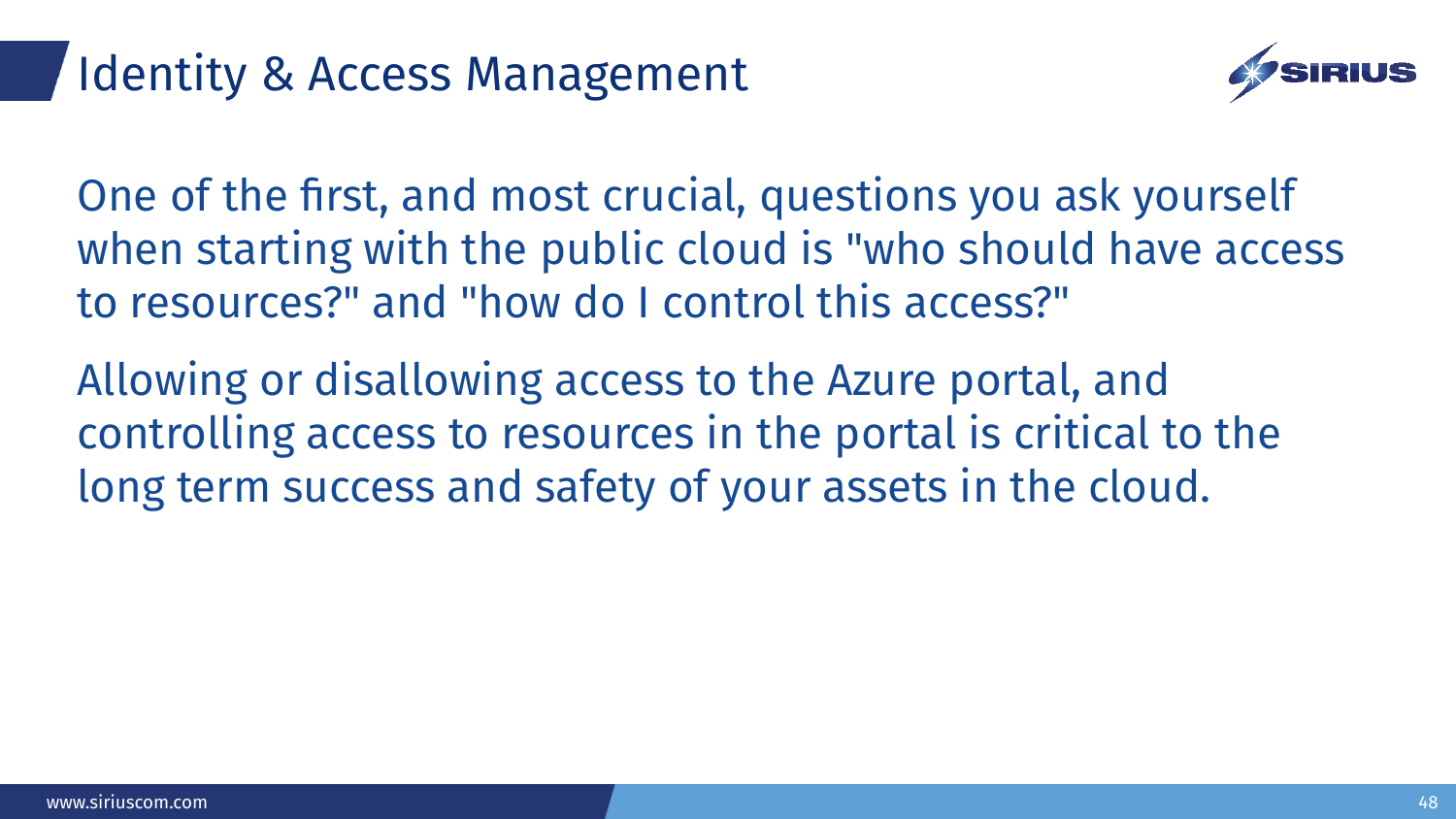

# Identity & Access Management
One of the first, and most crucial, questions you ask yourself when starting with the public cloud is "who should have access to resources?" and "how do I control this access?"
Allowing or disallowing access to the Azure portal, and controlling access to resources in the portal is critical to the long term success and safety of your assets in the cloud.